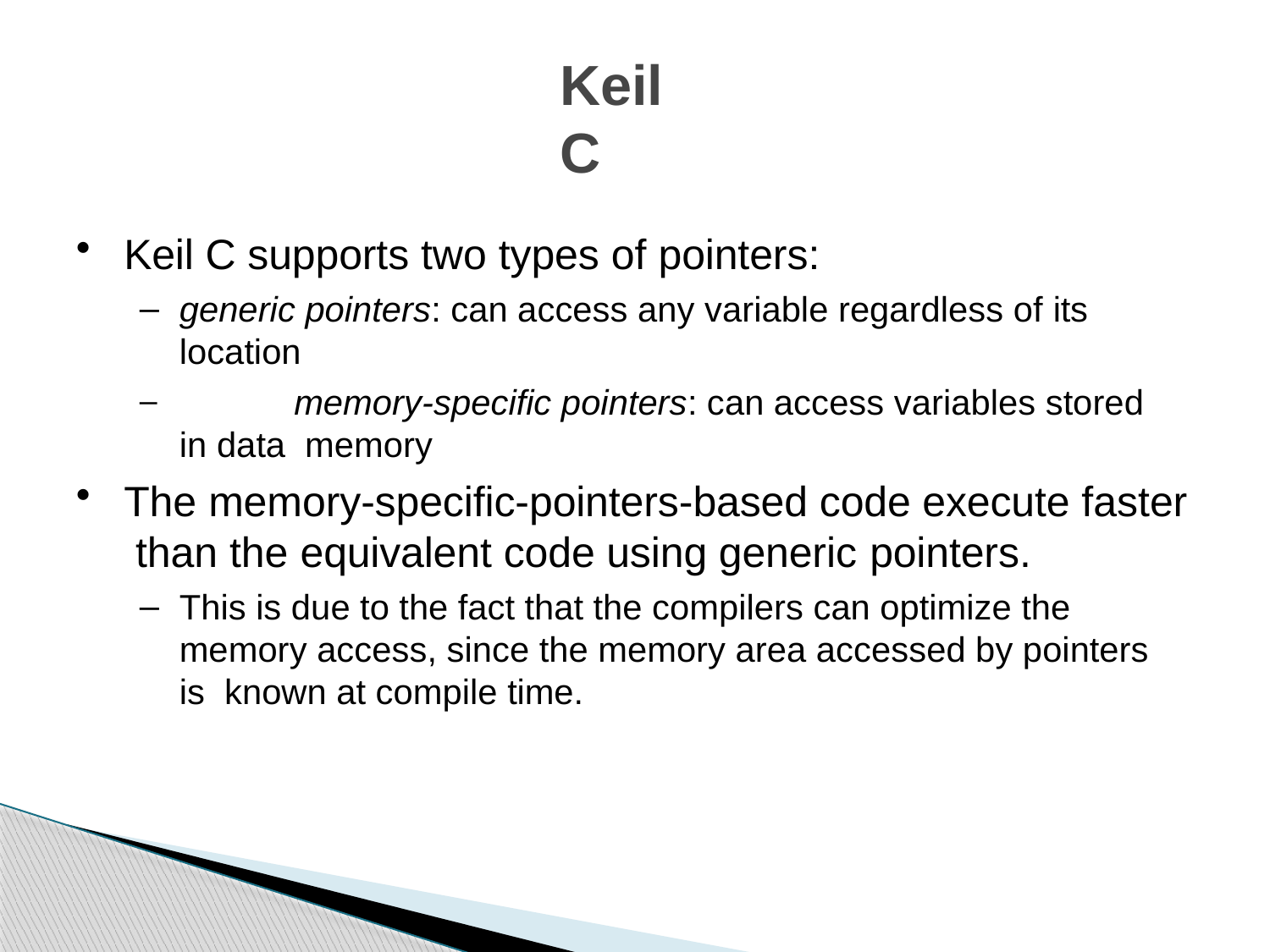

# Keil C
Keil C supports two types of pointers:
generic pointers: can access any variable regardless of its
location
	memory-specific pointers: can access variables stored in data  memory
The memory-specific-pointers-based code execute faster  than the equivalent code using generic pointers.
This is due to the fact that the compilers can optimize the  memory access, since the memory area accessed by pointers is  known at compile time.